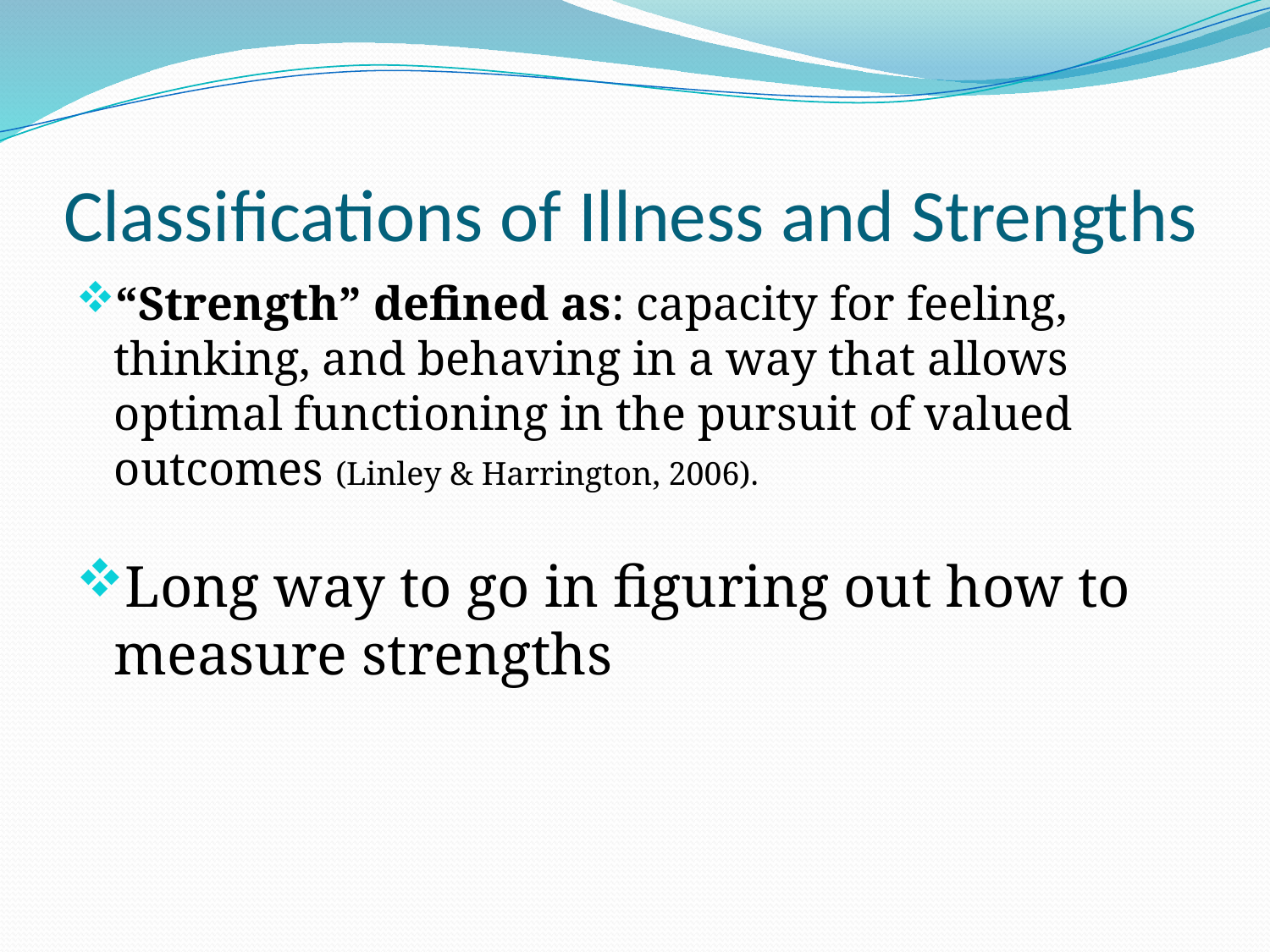

# Classifications of Illness and Strengths
“Strength” defined as: capacity for feeling, thinking, and behaving in a way that allows optimal functioning in the pursuit of valued outcomes (Linley & Harrington, 2006).

Long way to go in figuring out how to measure strengths